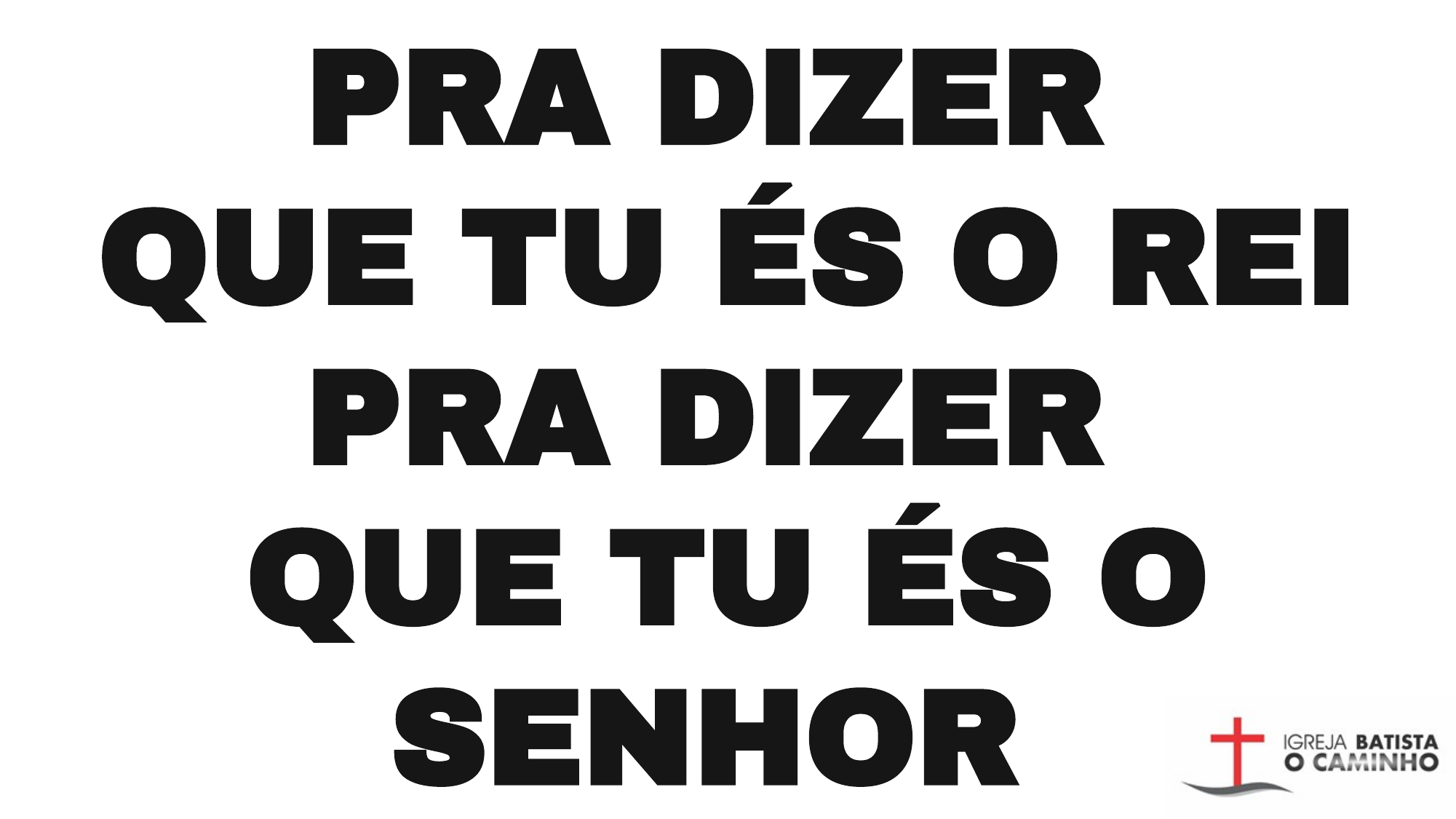

# PRA DIZER QUE TU ÉS O REI PRA DIZER QUE TU ÉS O SENHOR